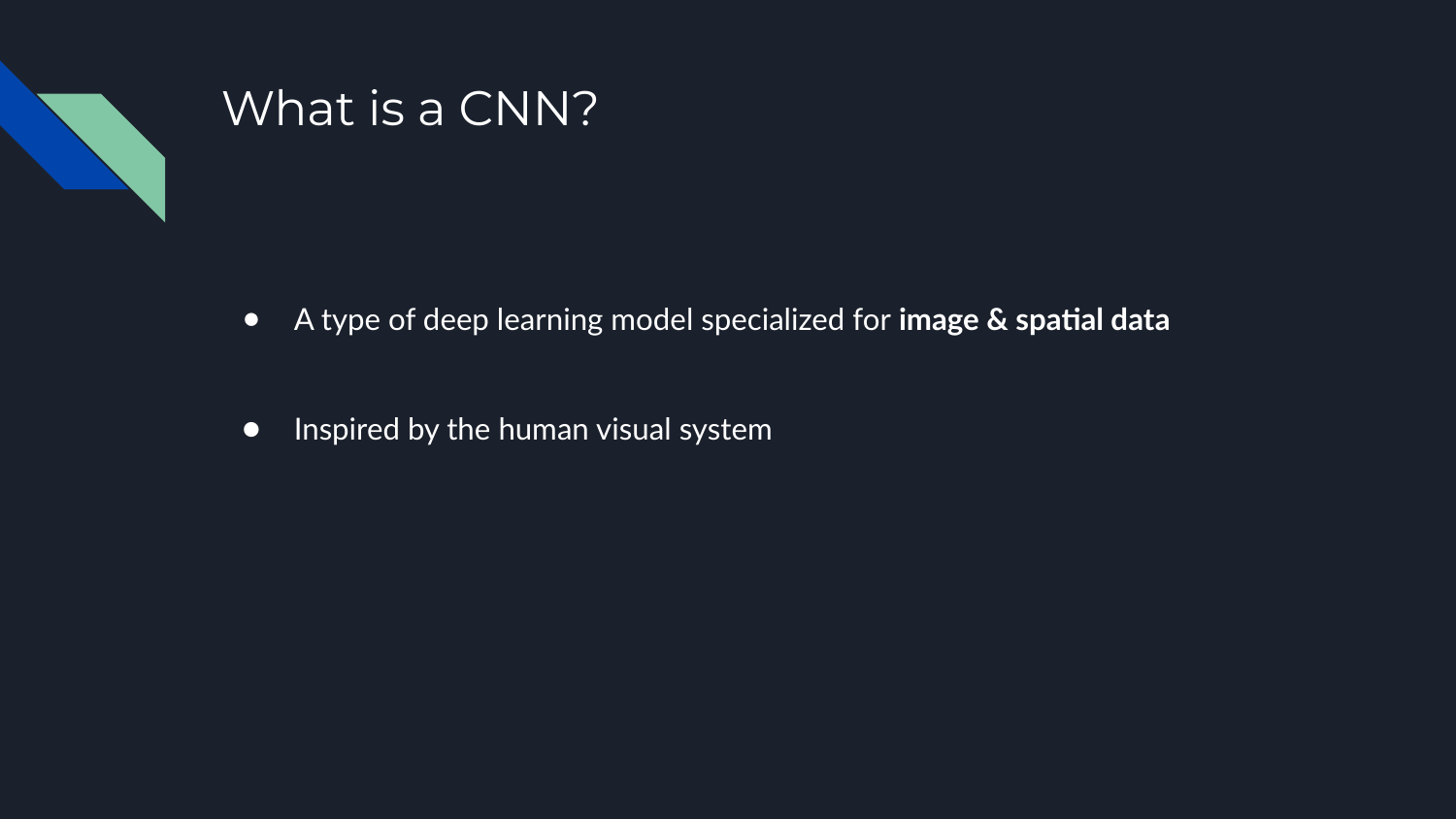

# What is a CNN?
A type of deep learning model specialized for image & spatial data
Inspired by the human visual system